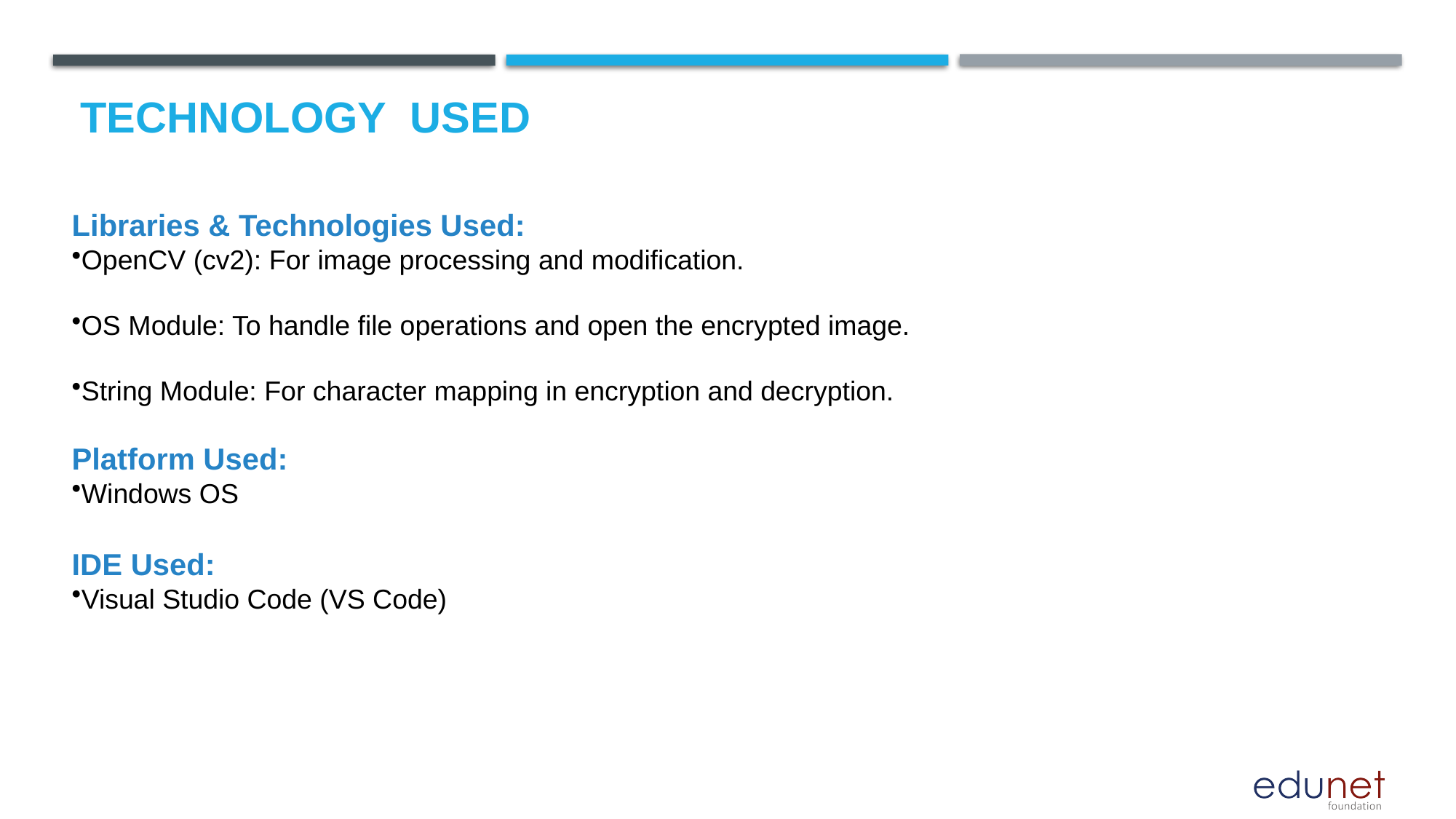

# Technology  used
Libraries & Technologies Used:
OpenCV (cv2): For image processing and modification.

OS Module: To handle file operations and open the encrypted image.

String Module: For character mapping in encryption and decryption.

Platform Used:
Windows OS

IDE Used:
Visual Studio Code (VS Code)